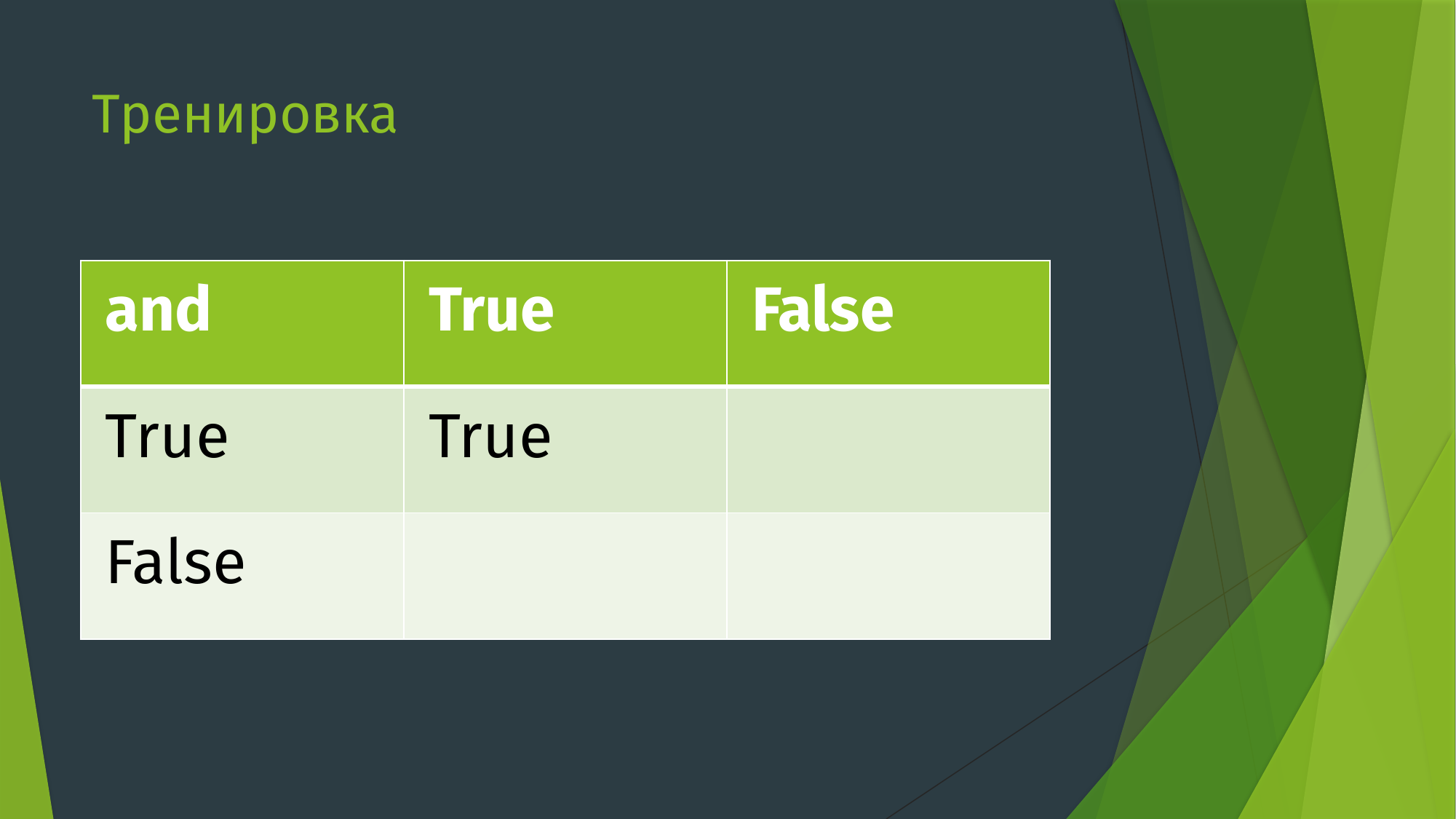

# Тренировка
| and | True | False |
| --- | --- | --- |
| True | True |  |
| False |  |  |